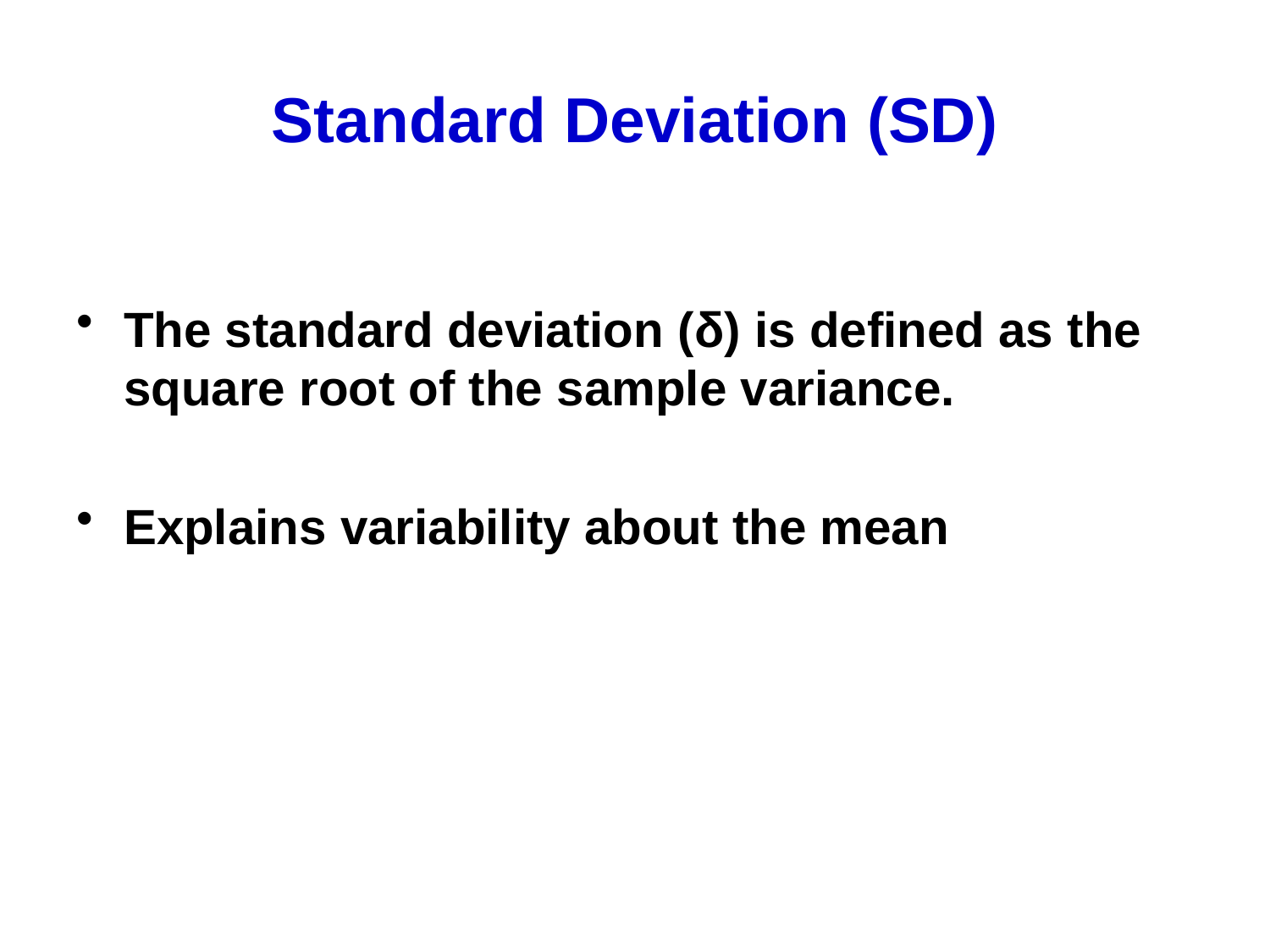

# Standard Deviation (SD)

The standard deviation (δ) is defined as the square root of the sample variance.

Explains variability about the mean